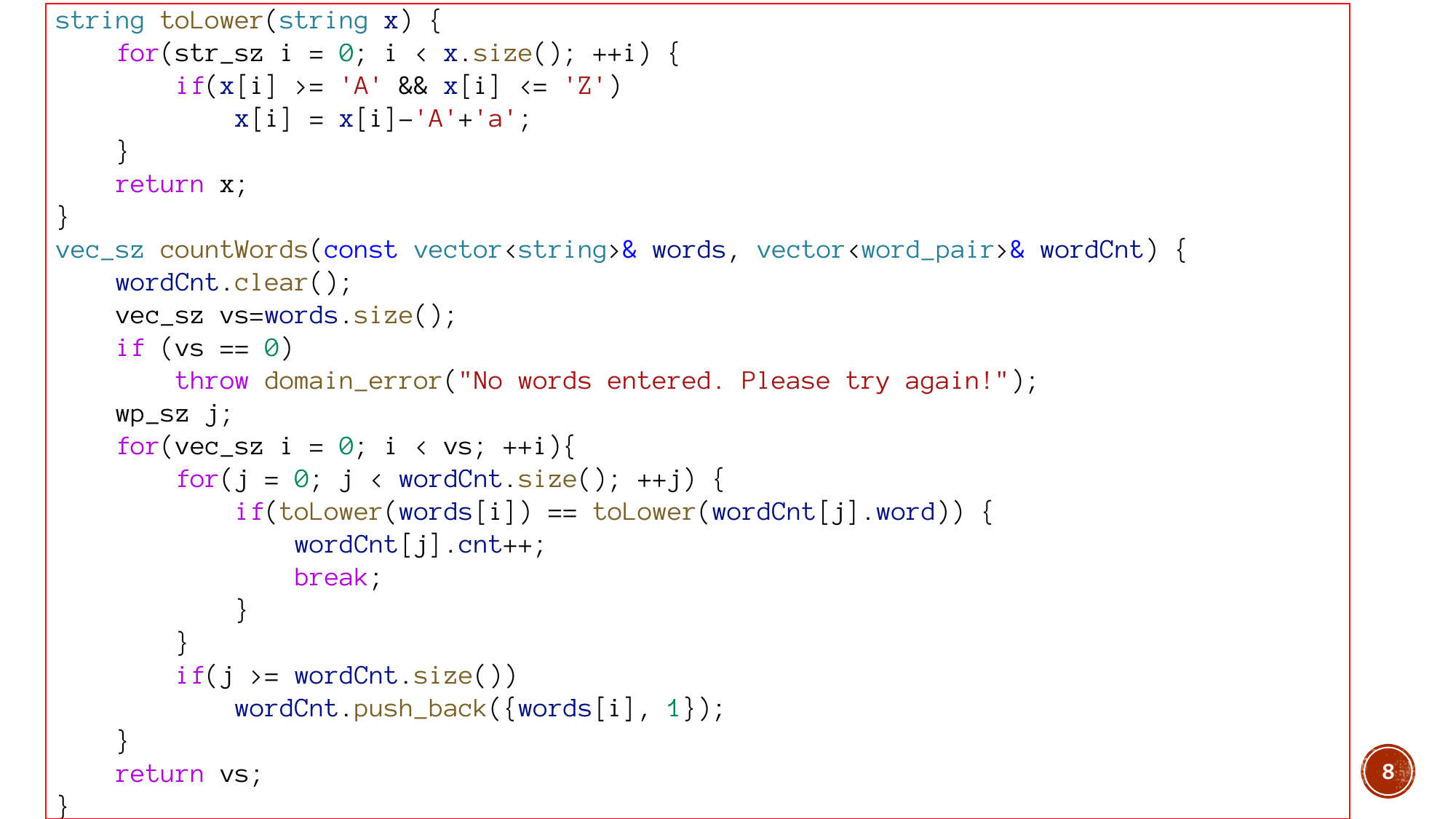

string toLower(string x) {
    for(str_sz i = 0; i < x.size(); ++i) {
        if(x[i] >= 'A' && x[i] <= 'Z')
            x[i] = x[i]-'A'+'a';
    }
    return x;
}
vec_sz countWords(const vector<string>& words, vector<word_pair>& wordCnt) {
    wordCnt.clear();
    vec_sz vs=words.size();
    if (vs == 0)
        throw domain_error("No words entered. Please try again!");
    wp_sz j;
    for(vec_sz i = 0; i < vs; ++i){
        for(j = 0; j < wordCnt.size(); ++j) {
            if(toLower(words[i]) == toLower(wordCnt[j].word)) {
                wordCnt[j].cnt++;
                break;
            }
        }
        if(j >= wordCnt.size())
            wordCnt.push_back({words[i], 1});
    }
    return vs;
}
void output(const vector<word_pair>& words){
    str_sz maxLen = 0;
    for(vec_sz i = 0; i < words.size(); ++i)
        maxLen = max(maxLen, words[i].word.size());
    for(vec_sz i = 0; i < words.size(); ++i)
        cout << words[i].word << setw(maxLen + 1 - words[i].word.size())
             << words[i].cnt << endl;
}

8